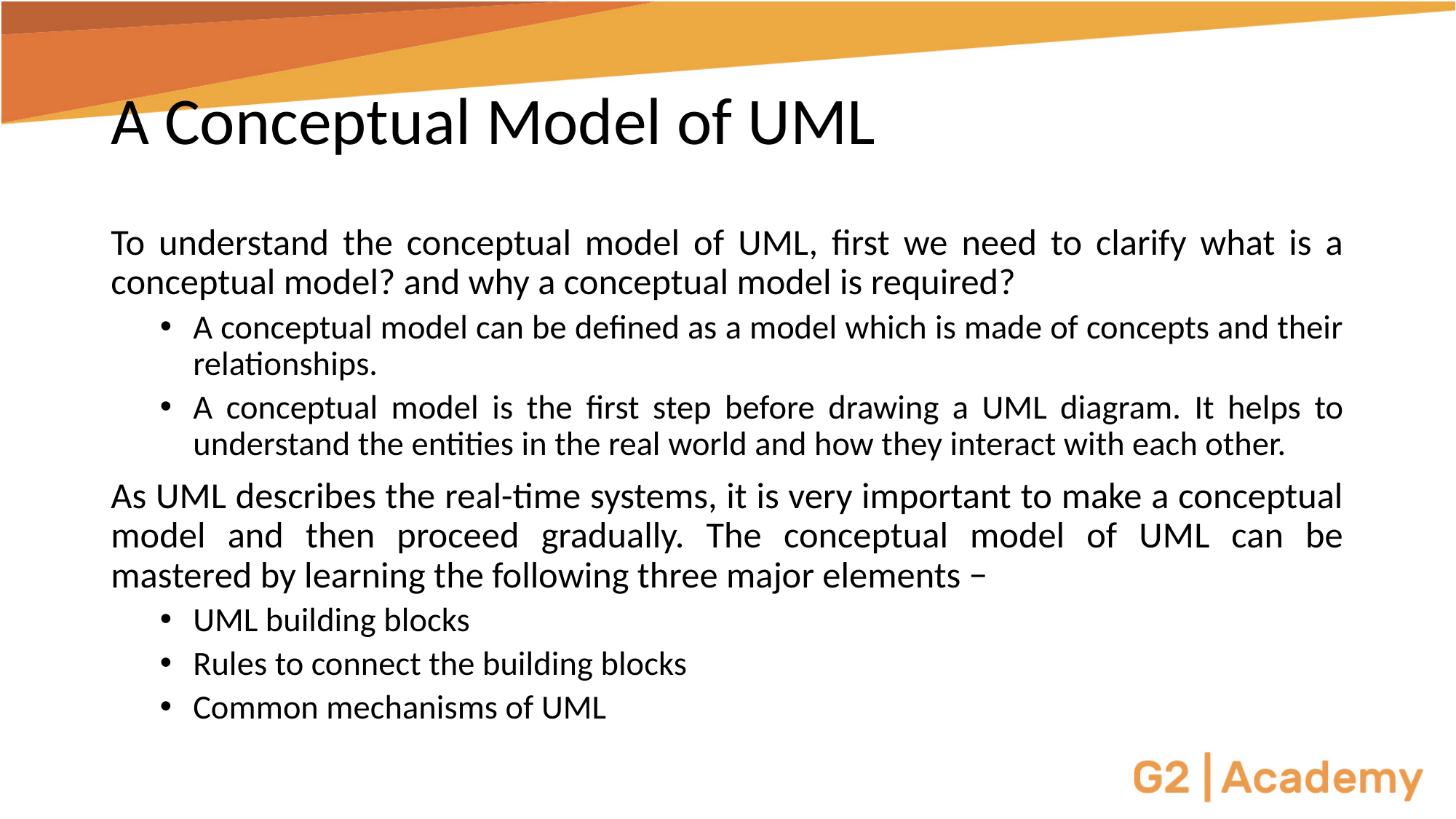

# A Conceptual Model of UML
To understand the conceptual model of UML, first we need to clarify what is a conceptual model? and why a conceptual model is required?
A conceptual model can be defined as a model which is made of concepts and their relationships.
A conceptual model is the first step before drawing a UML diagram. It helps to understand the entities in the real world and how they interact with each other.
As UML describes the real-time systems, it is very important to make a conceptual model and then proceed gradually. The conceptual model of UML can be mastered by learning the following three major elements −
UML building blocks
Rules to connect the building blocks
Common mechanisms of UML